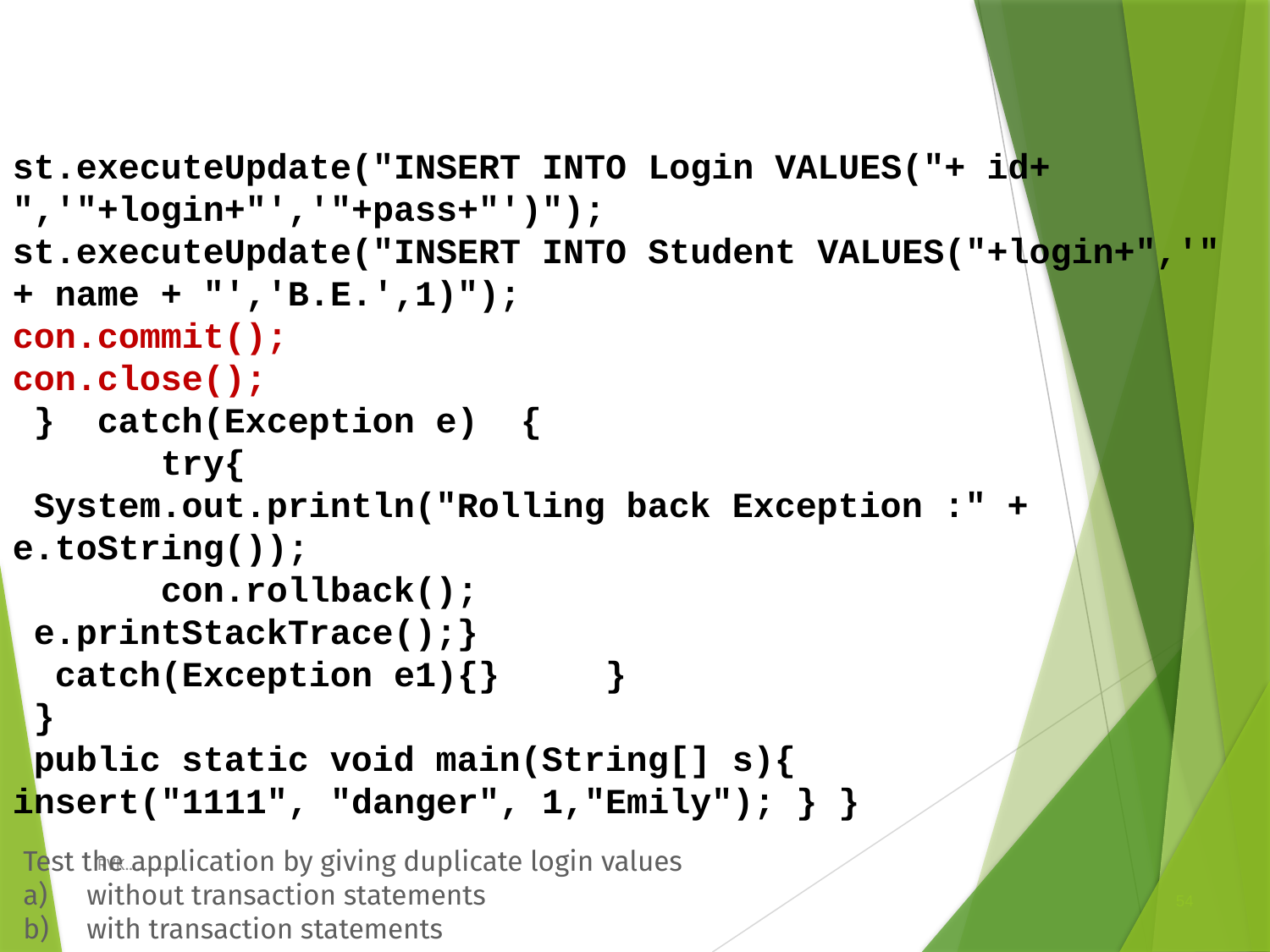

st.executeUpdate("INSERT INTO Login VALUES("+ id+ ",'"+login+"','"+pass+"')");
st.executeUpdate("INSERT INTO Student VALUES("+login+",'" + name + "','B.E.',1)");
con.commit();
con.close();
 }  catch(Exception e)  {
       try{
 System.out.println("Rolling back Exception :" + e.toString());
       con.rollback();
 e.printStackTrace();}
  catch(Exception e1){}     }
 }
 public static void main(String[] s){
insert("1111", "danger", 1,"Emily"); } }
Test the application by giving duplicate login values
without transaction statements
with transaction statements
RVK................
54